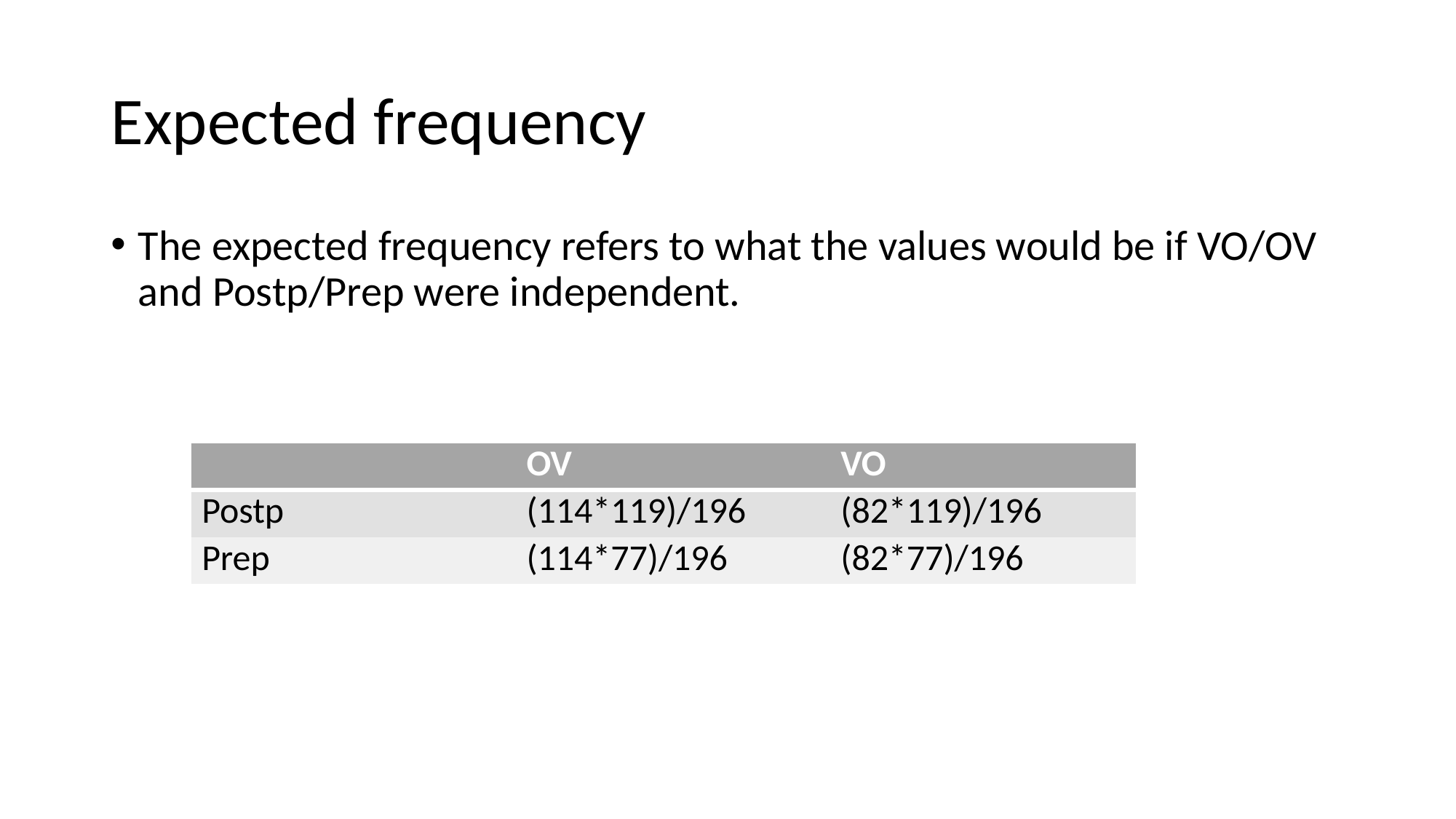

# Expected frequency
The expected frequency refers to what the values would be if VO/OV and Postp/Prep were independent.

|  | OV | VO |
| --- | --- | --- |
| Postp | (114\*119)/196 | (82\*119)/196 |
| Prep | (114\*77)/196 | (82\*77)/196 |